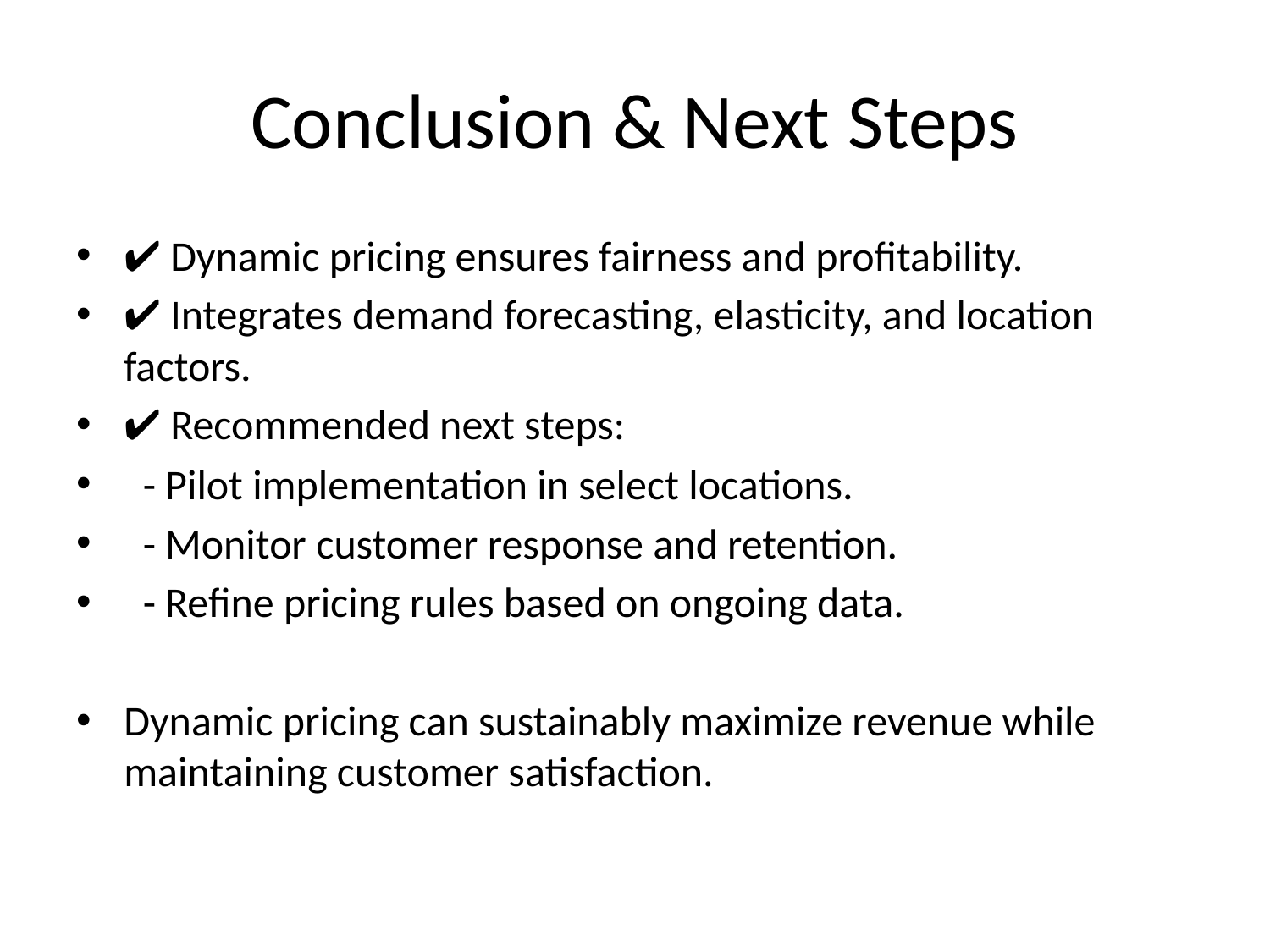

# Conclusion & Next Steps
✔ Dynamic pricing ensures fairness and profitability.
✔ Integrates demand forecasting, elasticity, and location factors.
✔ Recommended next steps:
  - Pilot implementation in select locations.
  - Monitor customer response and retention.
  - Refine pricing rules based on ongoing data.

Dynamic pricing can sustainably maximize revenue while maintaining customer satisfaction.